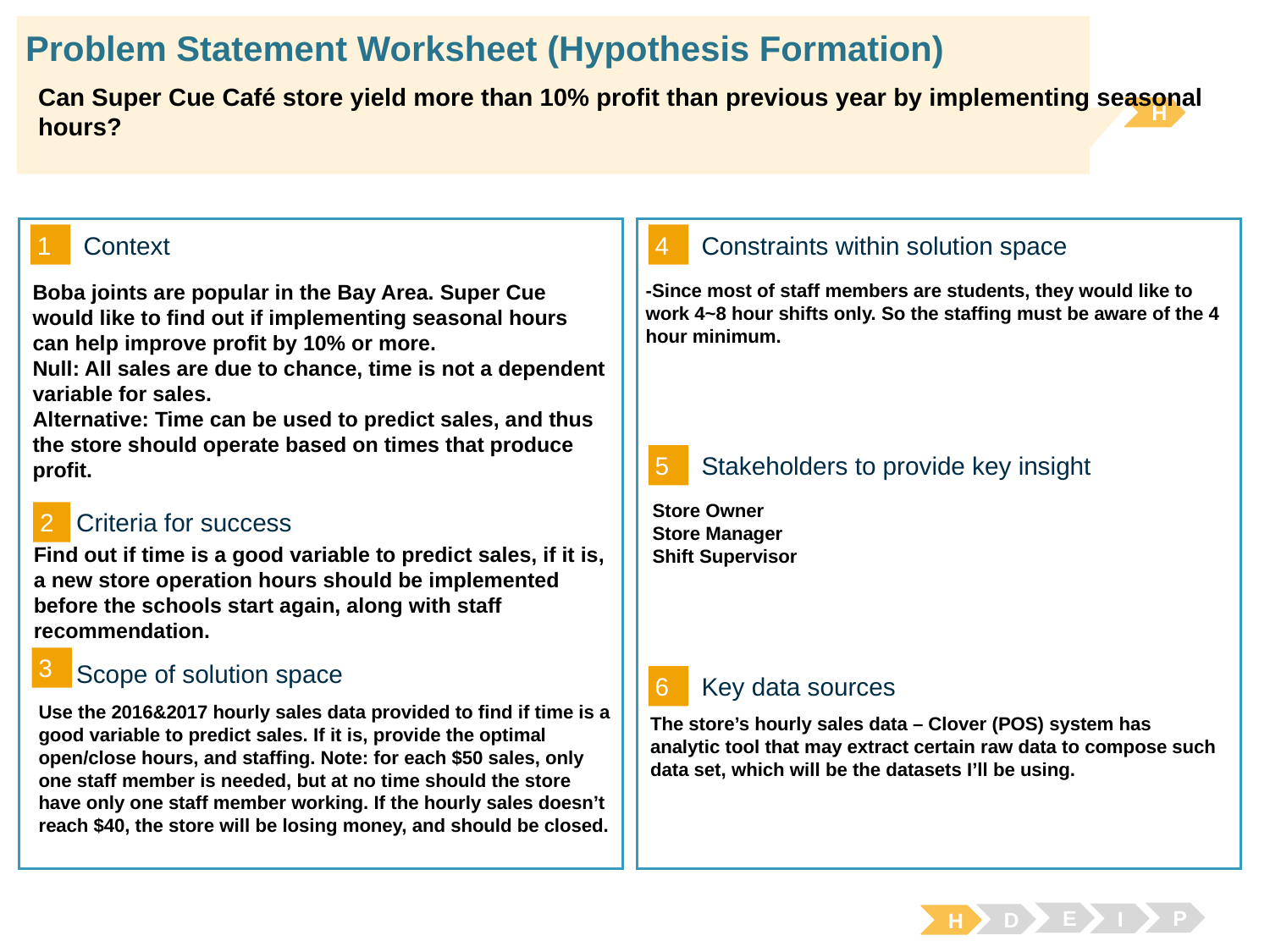

# Problem Statement Worksheet (Hypothesis Formation)
Can Super Cue Café store yield more than 10% profit than previous year by implementing seasonal hours?
H

1
4
Context
Constraints within solution space
-Since most of staff members are students, they would like to work 4~8 hour shifts only. So the staffing must be aware of the 4 hour minimum.
Boba joints are popular in the Bay Area. Super Cue would like to find out if implementing seasonal hours can help improve profit by 10% or more.
Null: All sales are due to chance, time is not a dependent variable for sales.
Alternative: Time can be used to predict sales, and thus the store should operate based on times that produce profit.
5
Stakeholders to provide key insight
Store Owner
Store Manager
Shift Supervisor
2
Criteria for success
Find out if time is a good variable to predict sales, if it is, a new store operation hours should be implemented before the schools start again, along with staff recommendation.
3
Scope of solution space
6
Key data sources
Use the 2016&2017 hourly sales data provided to find if time is a good variable to predict sales. If it is, provide the optimal open/close hours, and staffing. Note: for each $50 sales, only one staff member is needed, but at no time should the store have only one staff member working. If the hourly sales doesn’t reach $40, the store will be losing money, and should be closed.
The store’s hourly sales data – Clover (POS) system has analytic tool that may extract certain raw data to compose such data set, which will be the datasets I’ll be using.
E
P
I
D
H